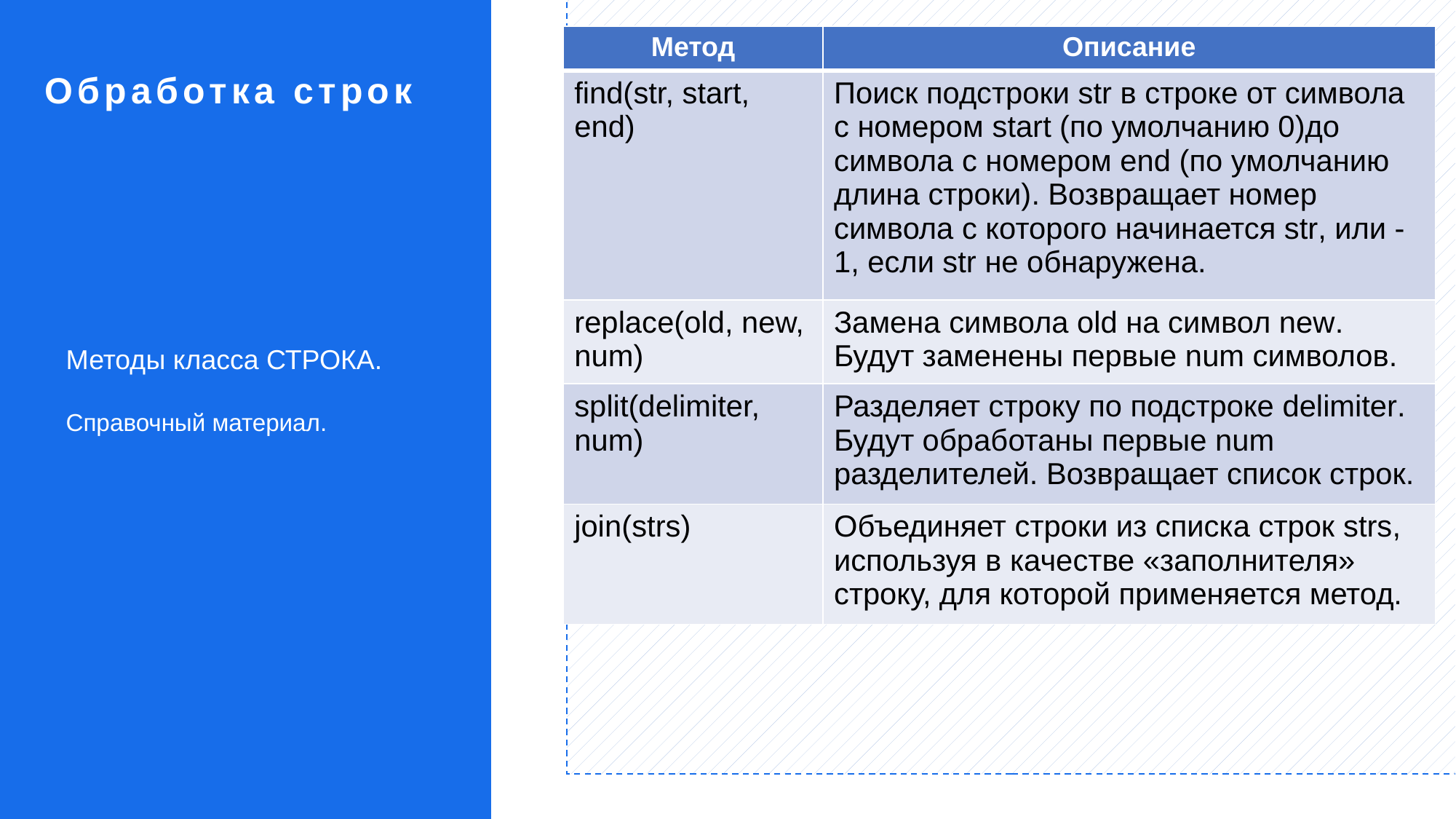

| Метод | Описание |
| --- | --- |
| find(str, start, end) | Поиск подстроки str в строке от символа с номером start (по умолчанию 0)до символа с номером end (по умолчанию длина строки). Возвращает номер символа с которого начинается str, или -1, если str не обнаружена. |
| replace(old, new, num) | Замена символа old на символ new. Будут заменены первые num символов. |
| split(delimiter, num) | Разделяет строку по подстроке delimiter. Будут обработаны первые num разделителей. Возвращает список строк. |
| join(strs) | Объединяет строки из списка строк strs, используя в качестве «заполнителя» строку, для которой применяется метод. |
Обработка строк
Методы класса СТРОКА.

Справочный материал.